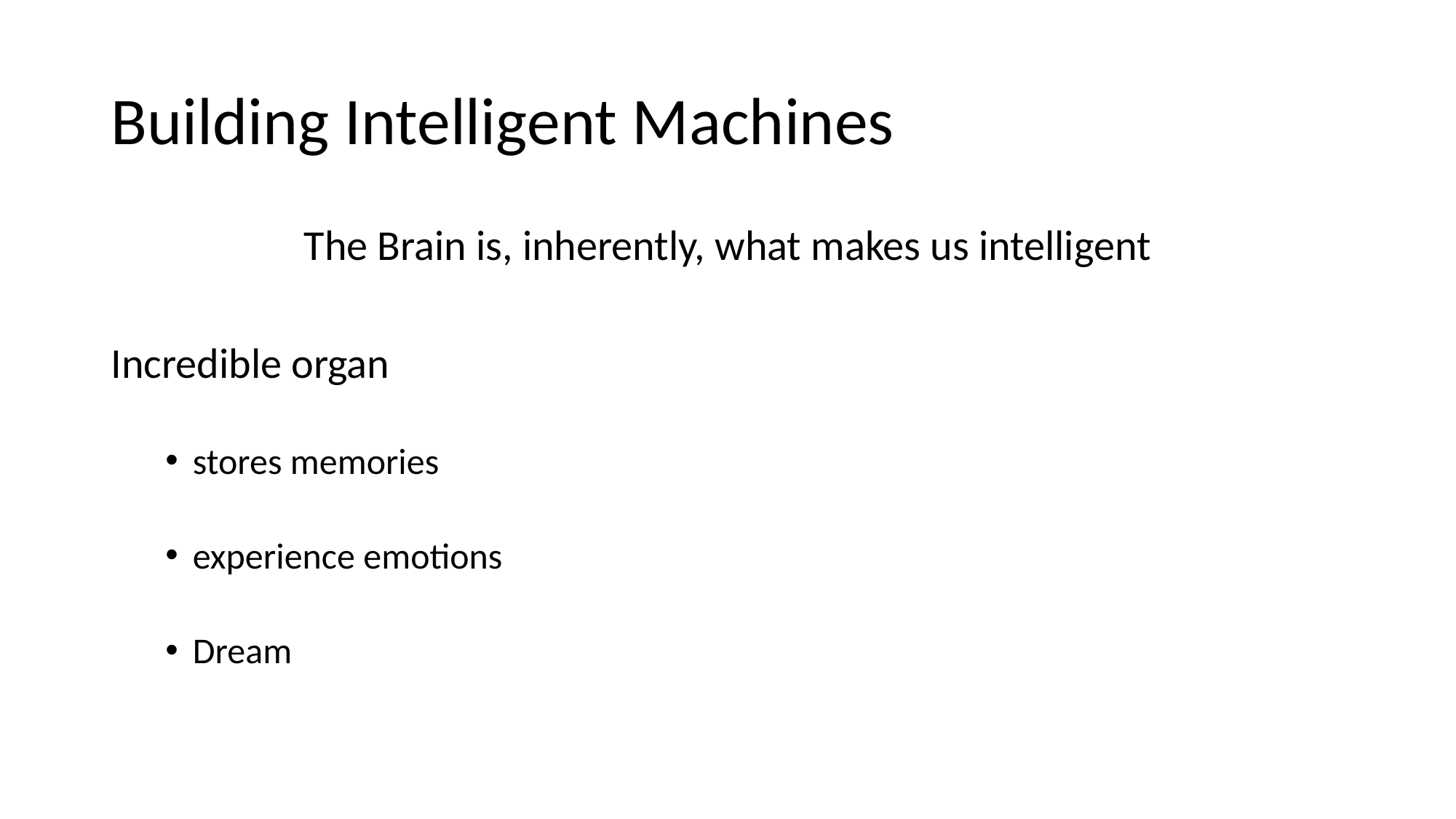

# Building Intelligent Machines
The Brain is, inherently, what makes us intelligent
Incredible organ
stores memories
experience emotions
Dream